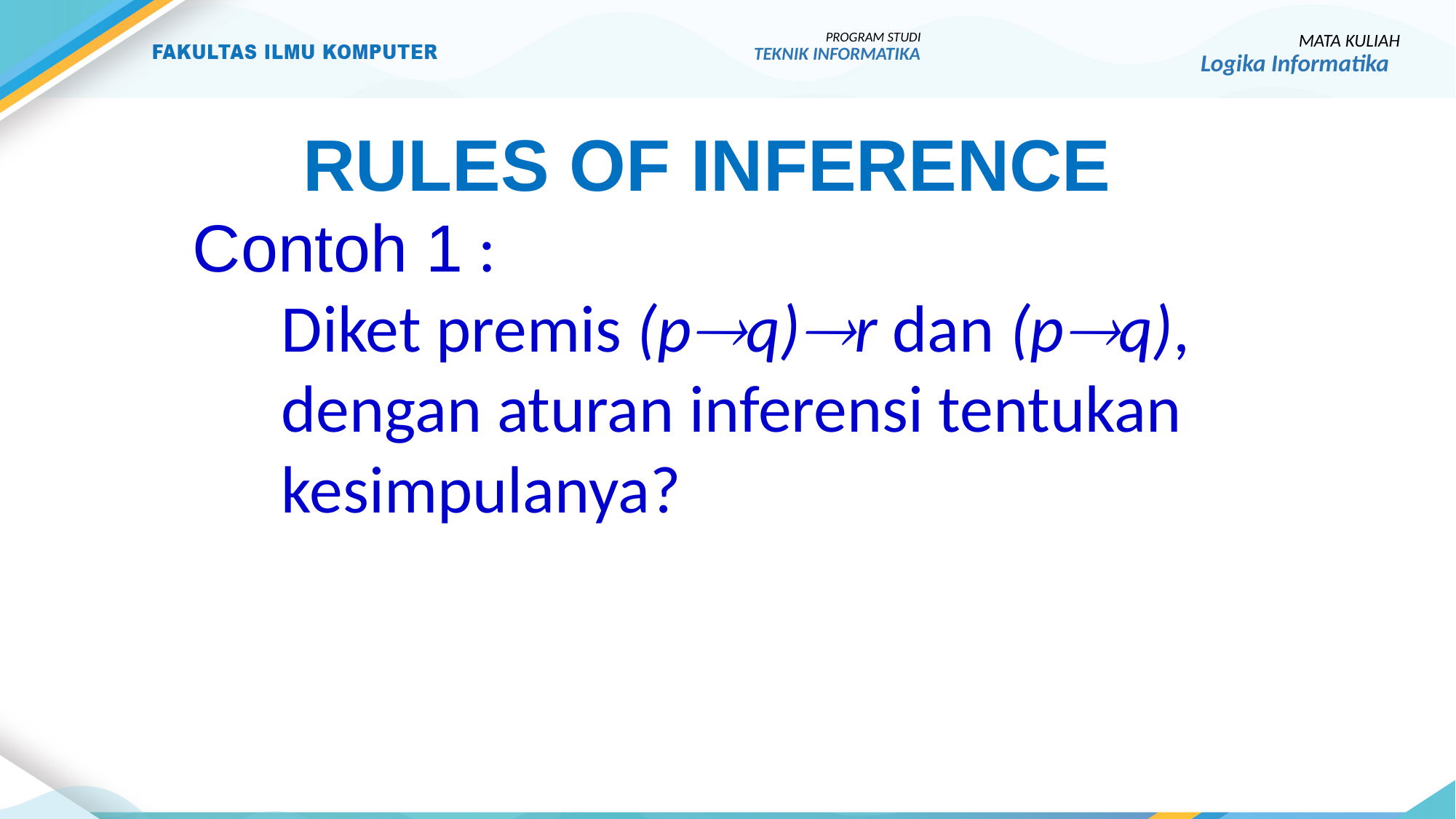

PROGRAM STUDI
TEKNIK INFORMATIKA
MATA KULIAH
Logika Informatika
RULES OF inferenCE
Contoh 1 :
	Diket premis (p→q)→r dan (p→q), dengan aturan inferensi tentukan kesimpulanya?